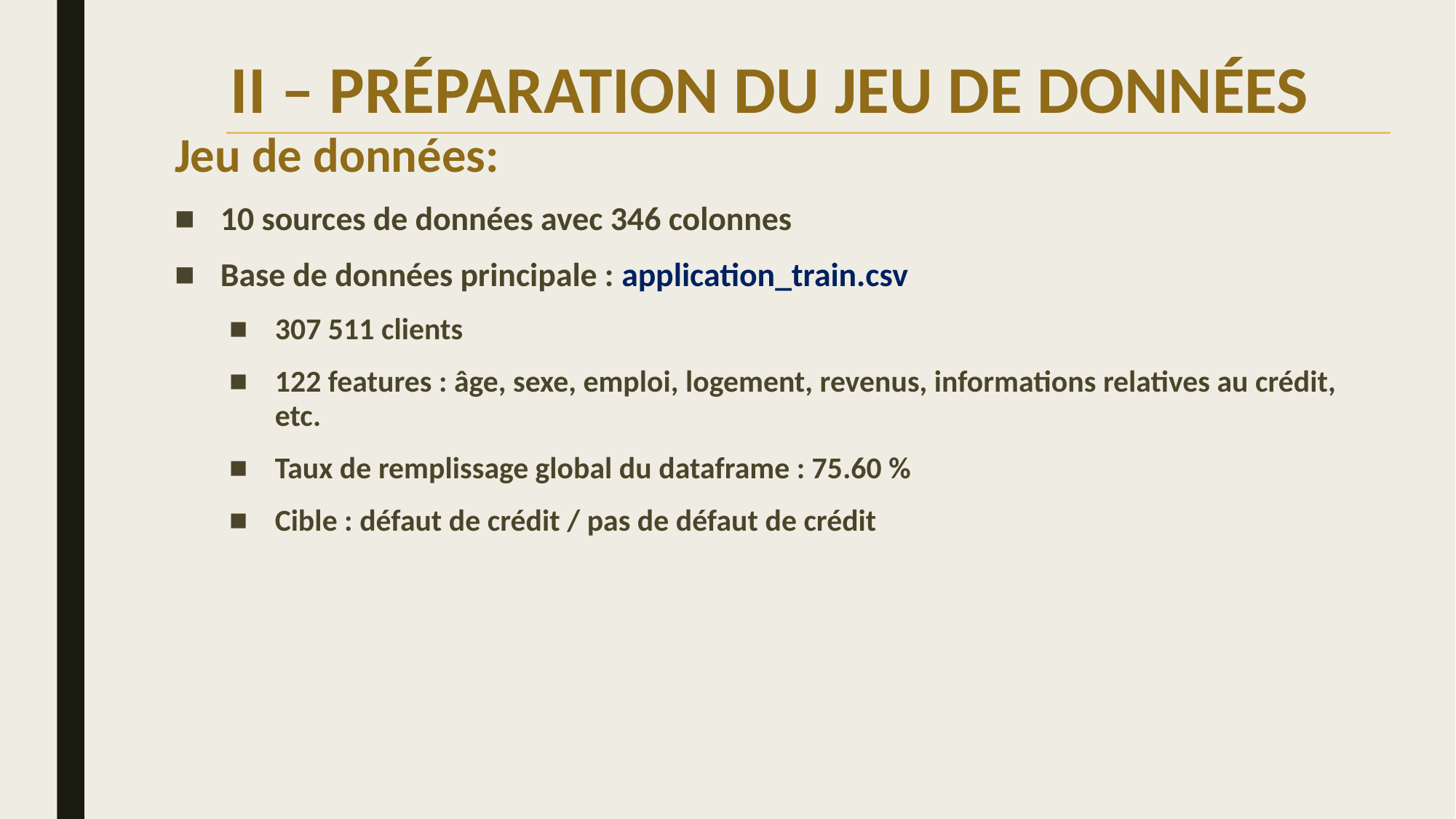

II – PRÉPARATION DU JEU DE DONNÉES
Jeu de données:
10 sources de données avec 346 colonnes
Base de données principale : application_train.csv
307 511 clients
122 features : âge, sexe, emploi, logement, revenus, informations relatives au crédit, etc.
Taux de remplissage global du dataframe : 75.60 %
Cible : défaut de crédit / pas de défaut de crédit